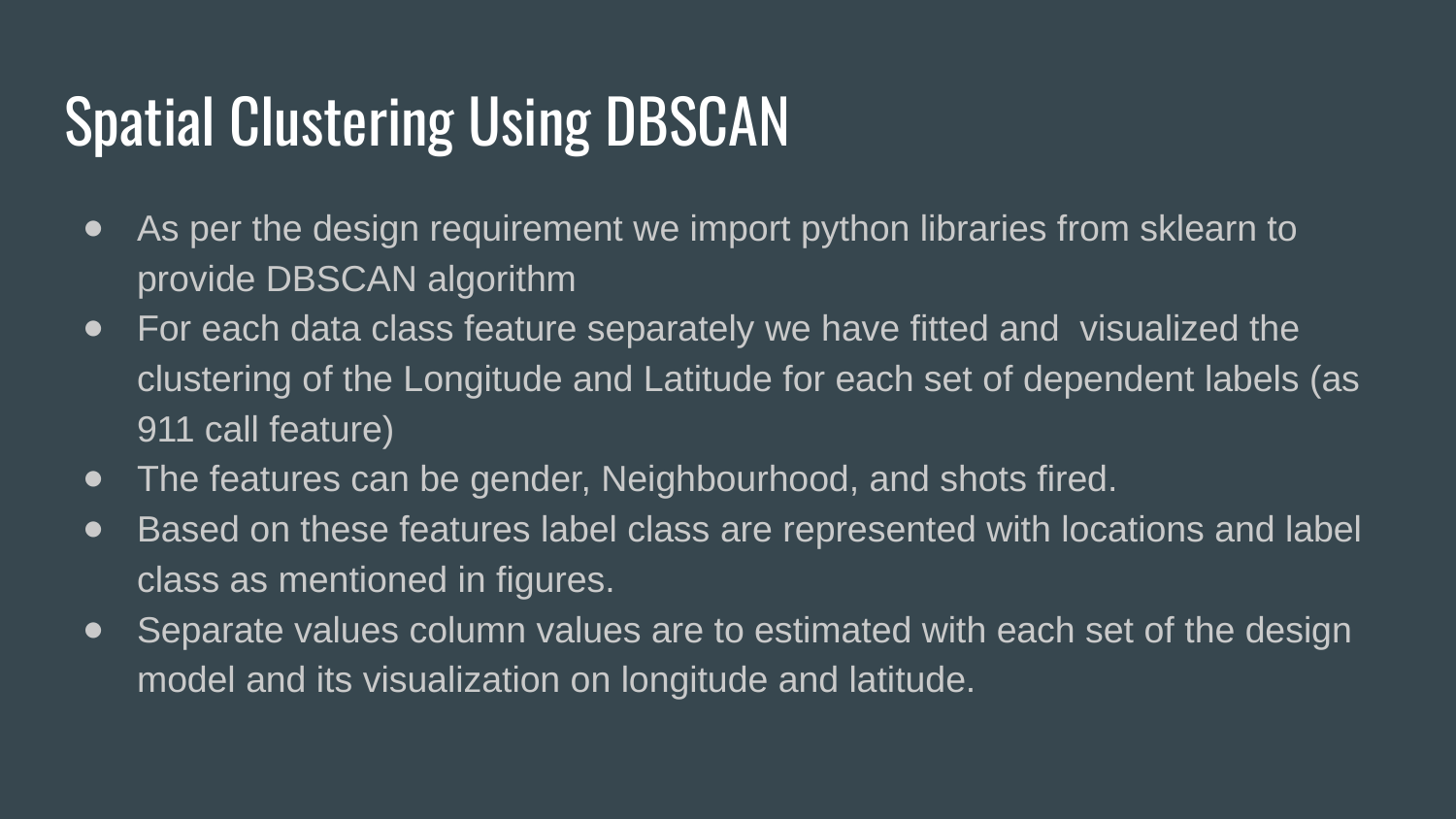

# Spatial Clustering Using DBSCAN
As per the design requirement we import python libraries from sklearn to provide DBSCAN algorithm
For each data class feature separately we have fitted and  visualized the clustering of the Longitude and Latitude for each set of dependent labels (as 911 call feature)
The features can be gender, Neighbourhood, and shots fired.
Based on these features label class are represented with locations and label class as mentioned in figures.
Separate values column values are to estimated with each set of the design model and its visualization on longitude and latitude.